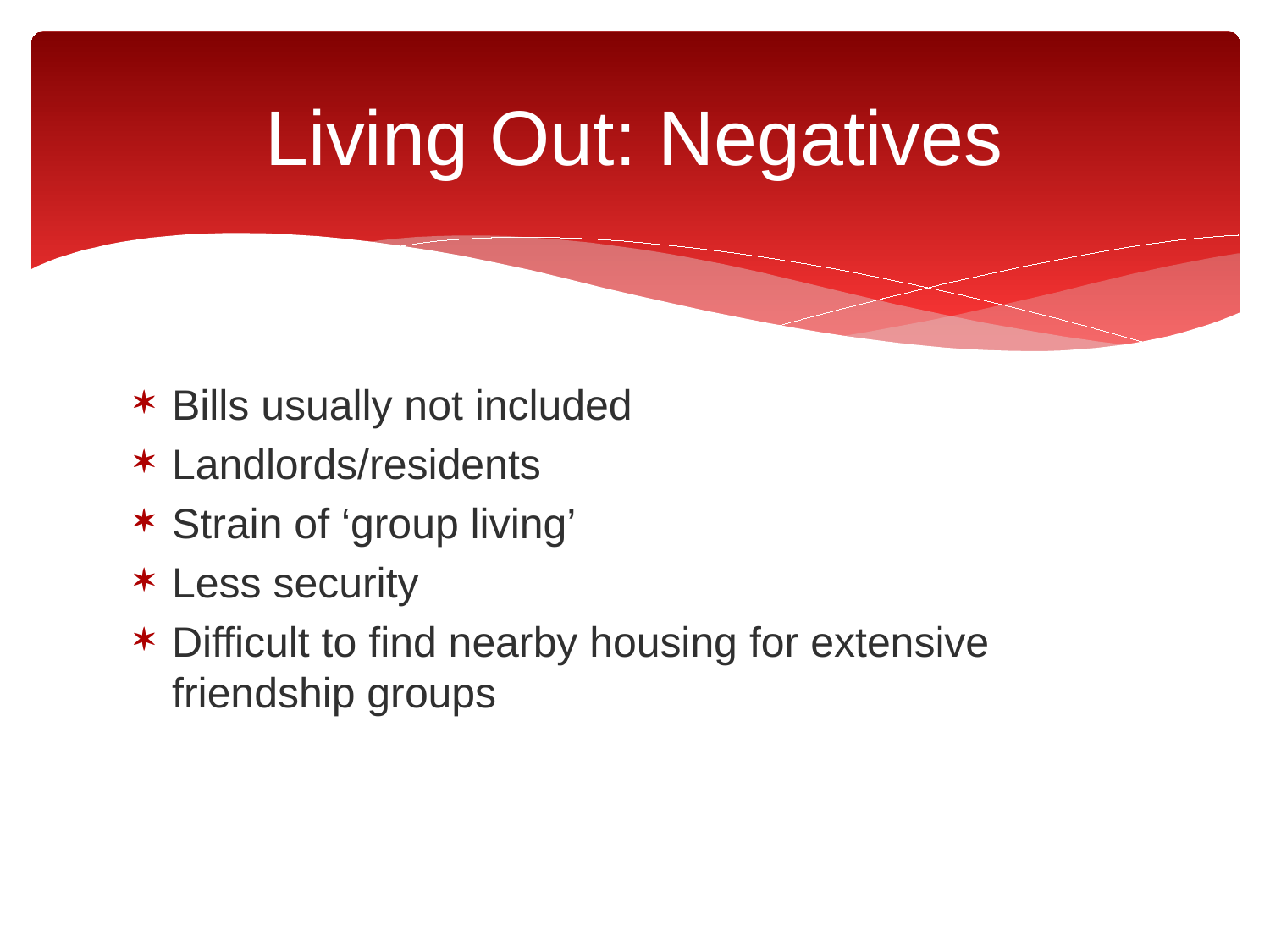

# Living Out: Negatives
Bills usually not included
Landlords/residents
Strain of ‘group living’
Less security
Difficult to find nearby housing for extensive friendship groups